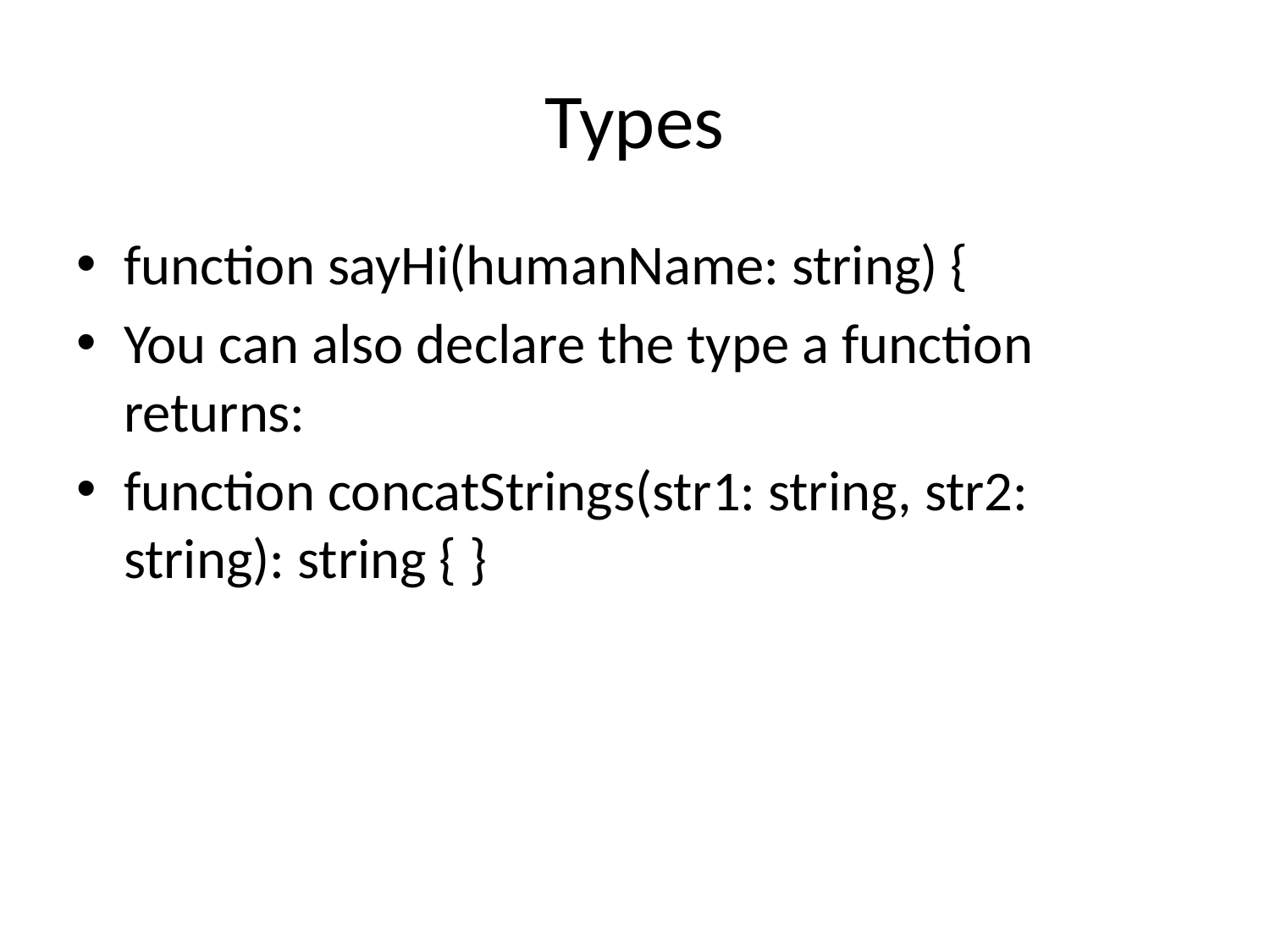

# Types
function sayHi(humanName: string) {
You can also declare the type a function returns:
function concatStrings(str1: string, str2: string): string { }